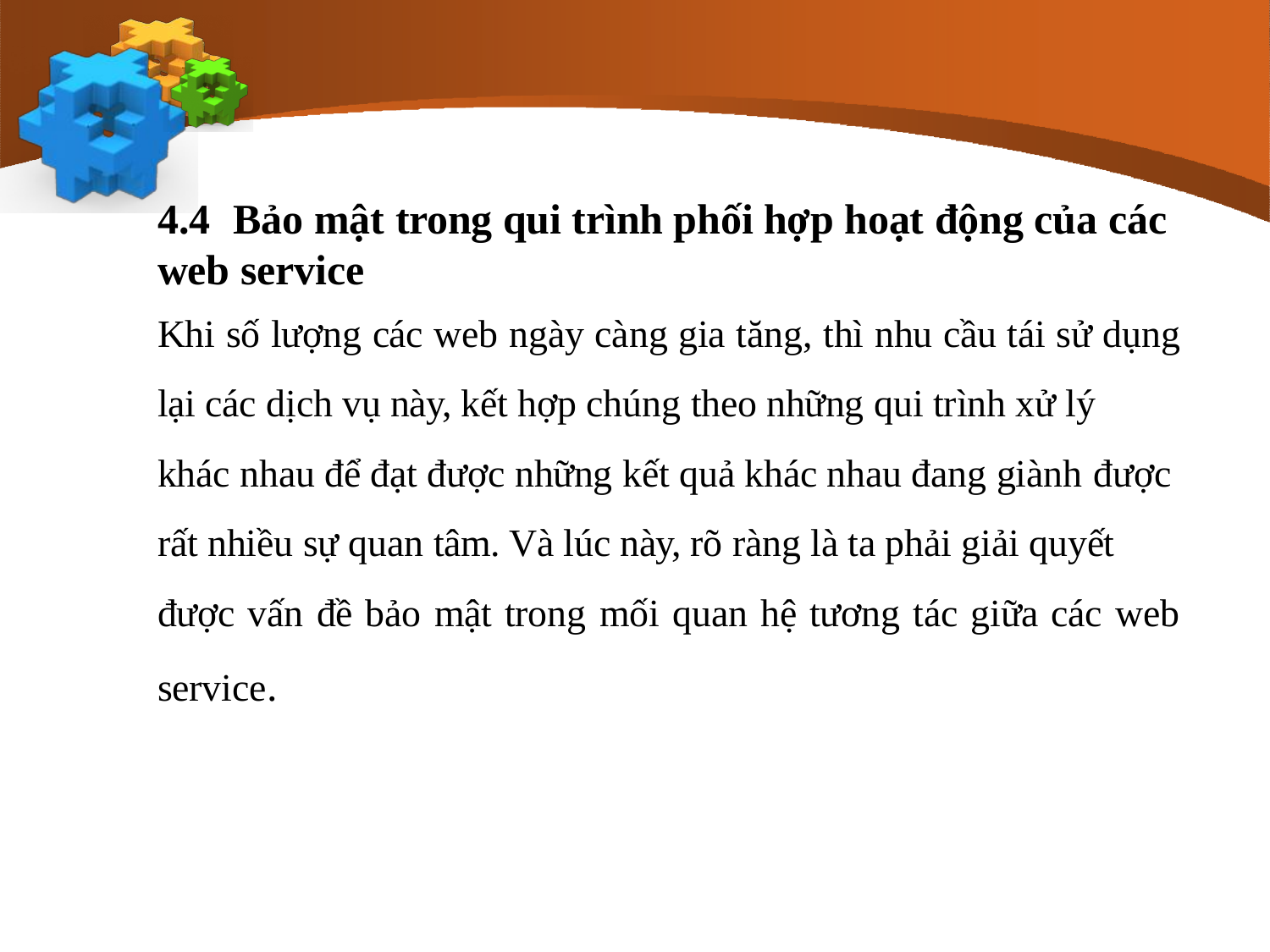

# 4.4	Bảo mật trong qui trình phối hợp hoạt động của các
web service
Khi số lượng các web ngày càng gia tăng, thì nhu cầu tái sử dụng
lại các dịch vụ này, kết hợp chúng theo những qui trình xử lý  khác nhau để đạt được những kết quả khác nhau đang giành được
rất nhiều sự quan tâm. Và lúc này, rõ ràng là ta phải giải quyết  được vấn đề bảo mật trong mối quan hệ tương tác giữa các web
service.